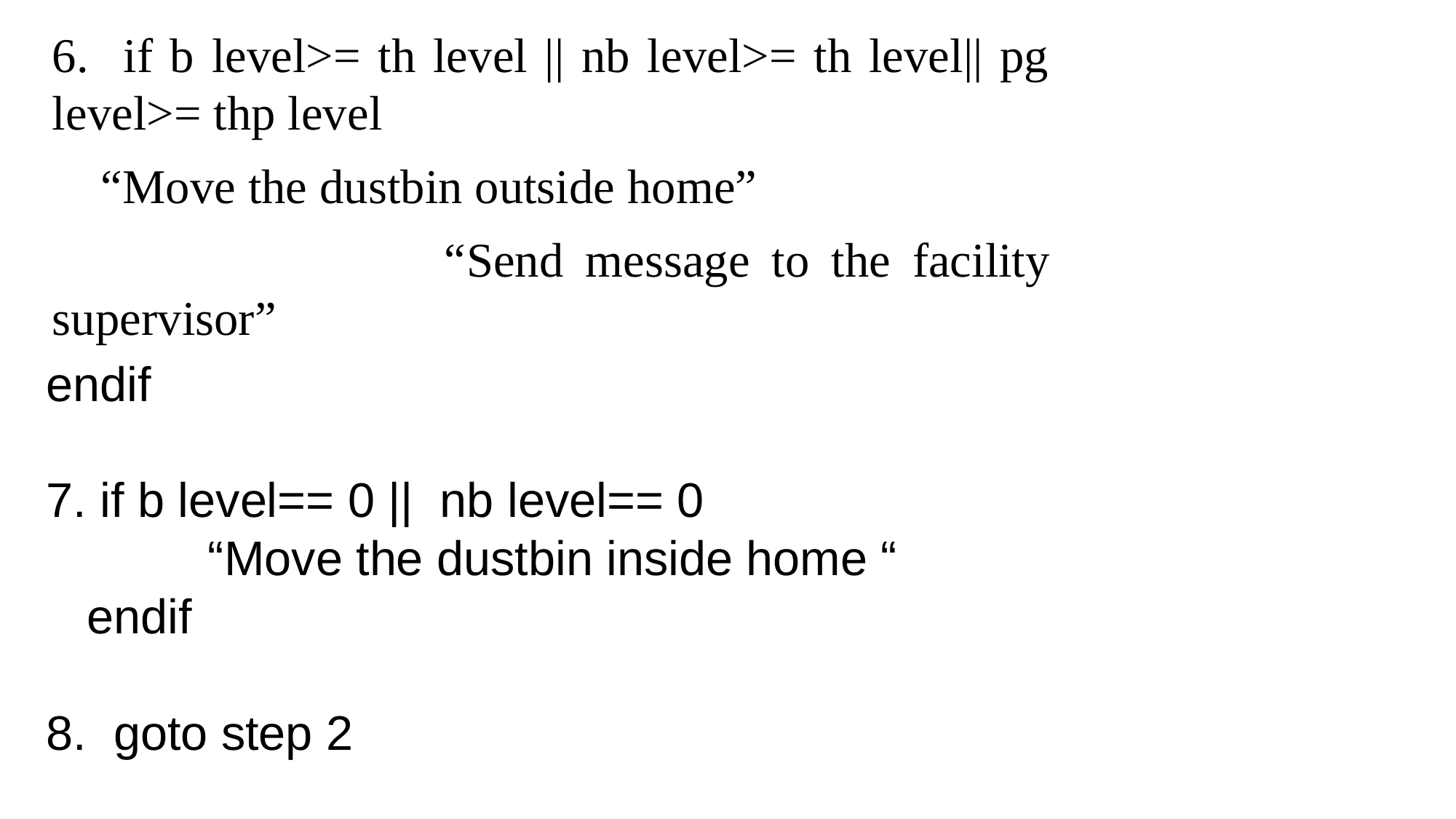

6.  if b level>= th level || nb level>= th level|| pg level>= thp level
    “Move the dustbin outside home”
                  “Send message to the facility supervisor”
    endif

    7. if b level== 0 ||  nb level== 0
                “Move the dustbin inside home “
       endif

    8.  goto step 2